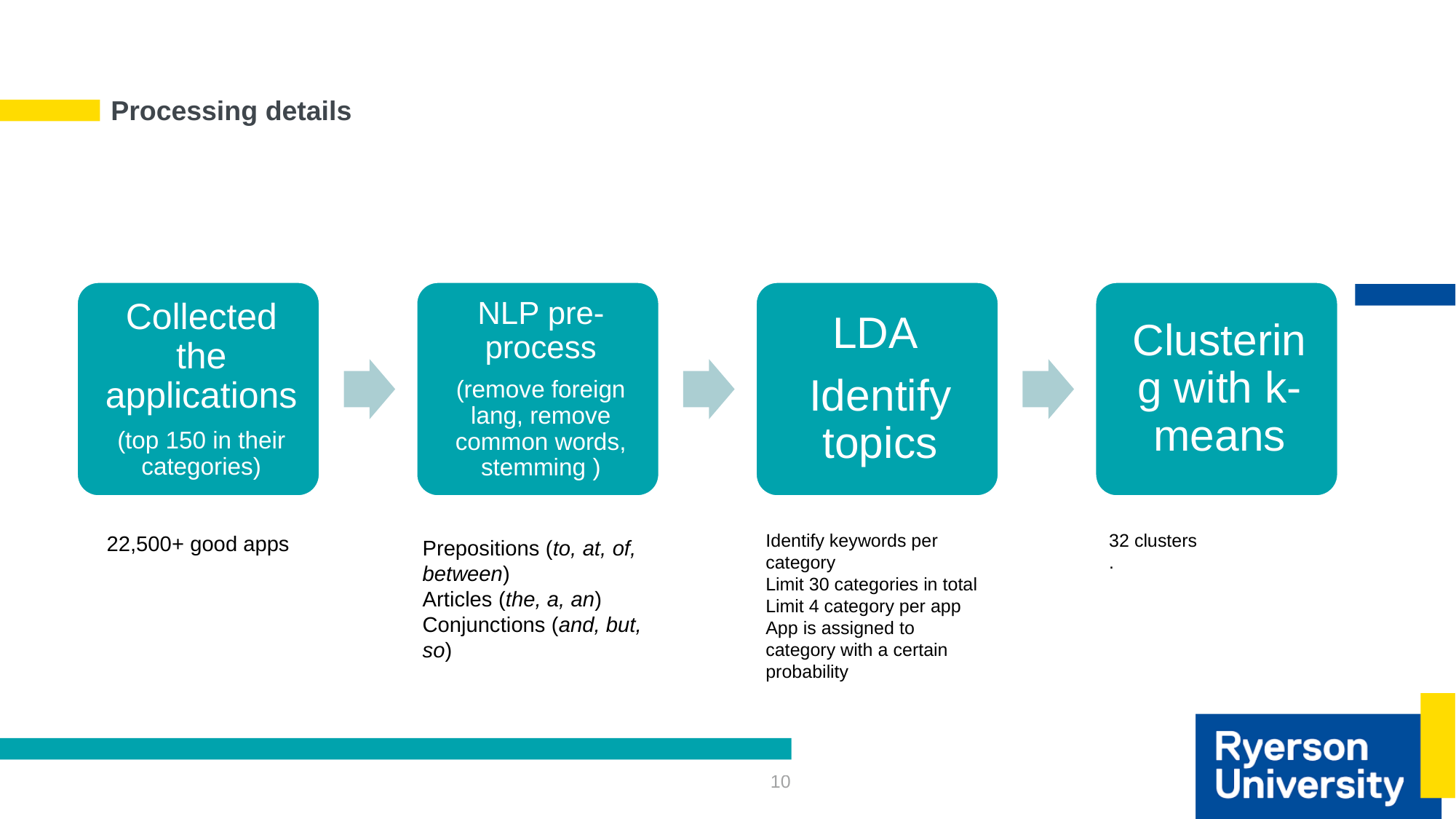

# Processing details
Collected the applications
(top 150 in their categories)

NLP pre-process
(remove foreign lang, remove common words, stemming )

LDA
Identify topics

Clustering with k-means
Identify keywords per category
Limit 30 categories in total
Limit 4 category per app
App is assigned to category with a certain probability
32 clusters
.
22,500+ good apps
Prepositions (to, at, of, between)
Articles (the, a, an)
Conjunctions (and, but, so)
10